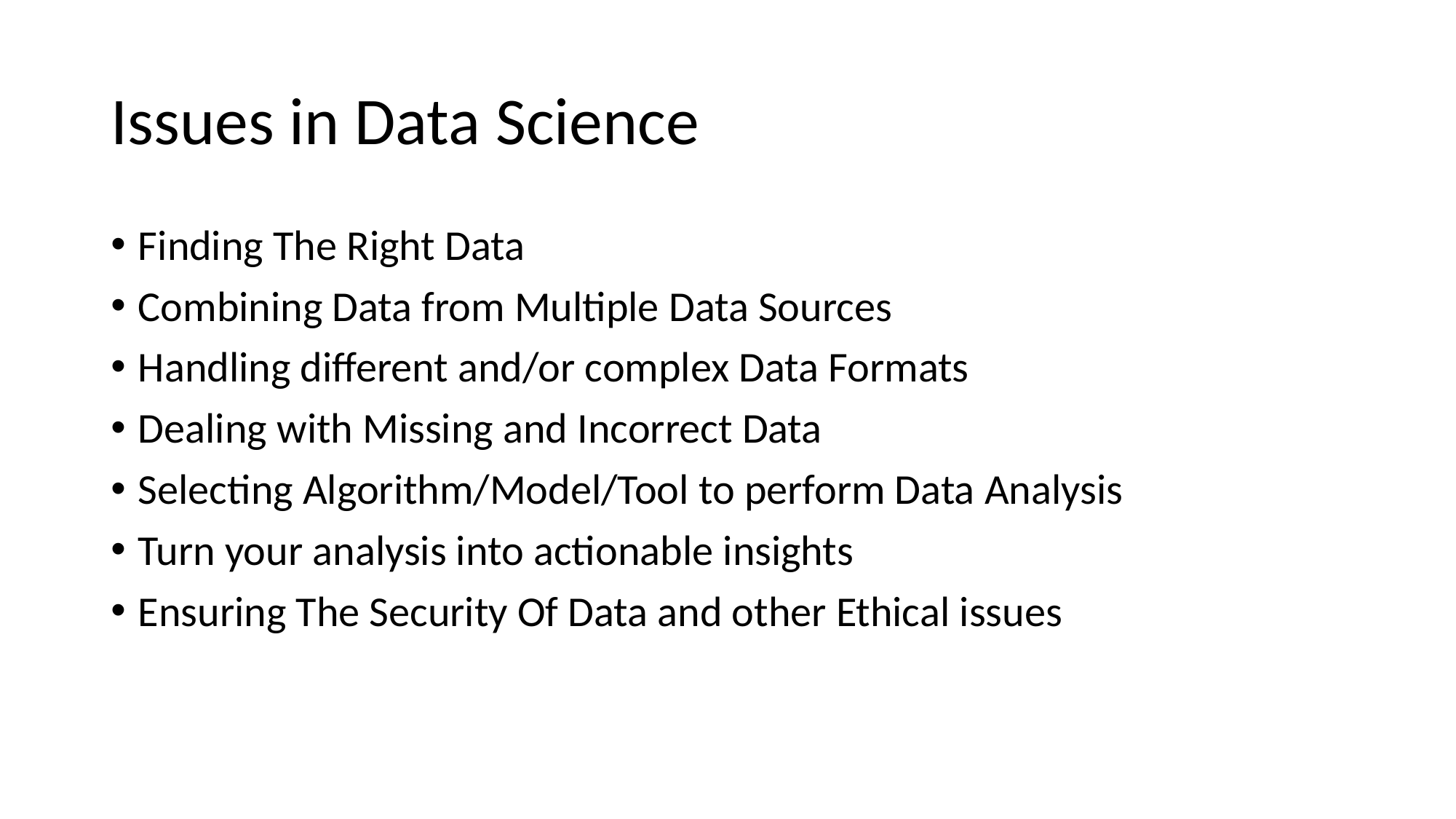

# Issues in Data Science
Finding The Right Data
Combining Data from Multiple Data Sources
Handling different and/or complex Data Formats
Dealing with Missing and Incorrect Data
Selecting Algorithm/Model/Tool to perform Data Analysis
Turn your analysis into actionable insights
Ensuring The Security Of Data and other Ethical issues